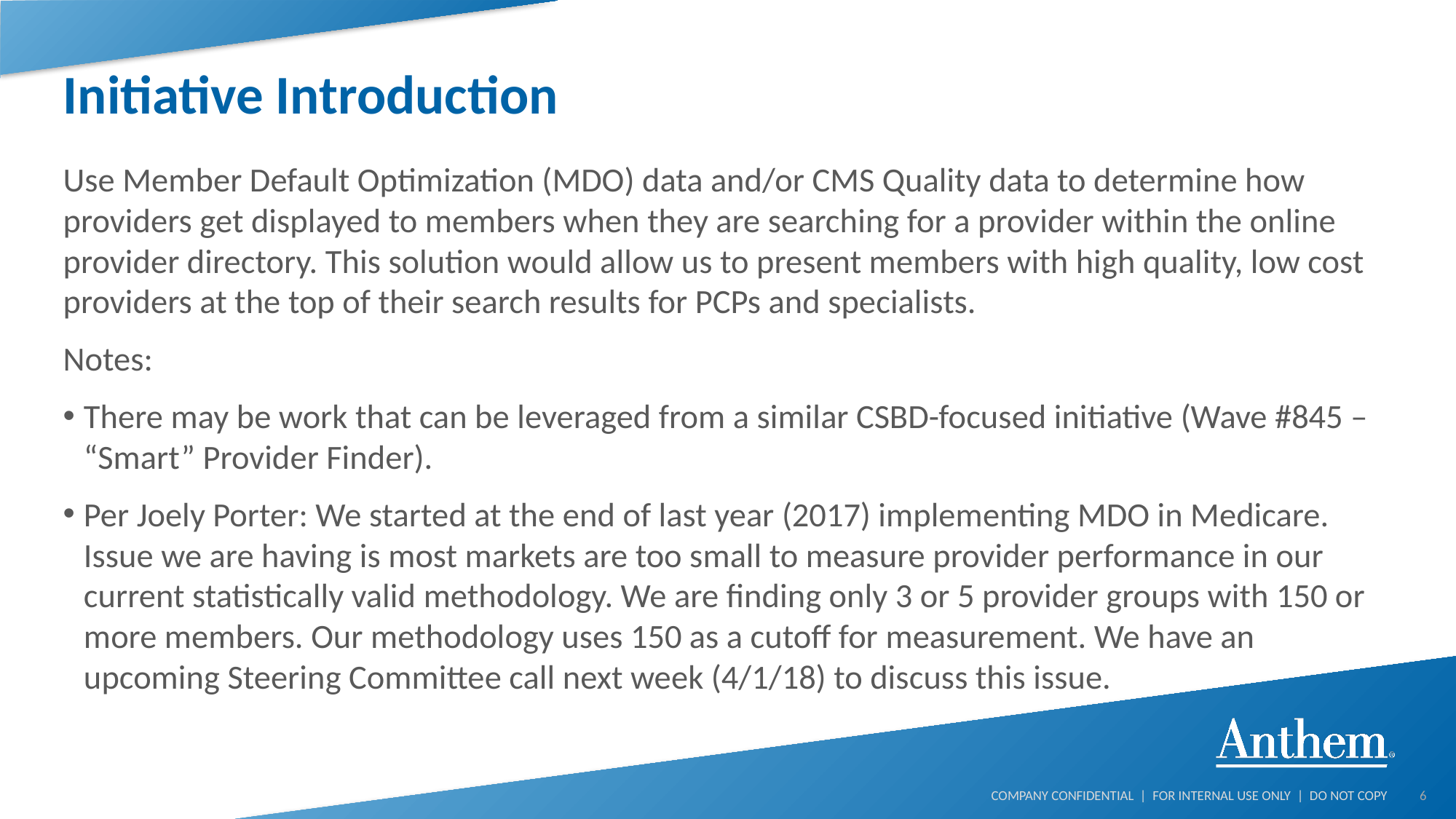

# Initiative Introduction
Use Member Default Optimization (MDO) data and/or CMS Quality data to determine how providers get displayed to members when they are searching for a provider within the online provider directory. This solution would allow us to present members with high quality, low cost providers at the top of their search results for PCPs and specialists.
Notes:
There may be work that can be leveraged from a similar CSBD-focused initiative (Wave #845 – “Smart” Provider Finder).
Per Joely Porter: We started at the end of last year (2017) implementing MDO in Medicare. Issue we are having is most markets are too small to measure provider performance in our current statistically valid methodology. We are finding only 3 or 5 provider groups with 150 or more members. Our methodology uses 150 as a cutoff for measurement. We have an upcoming Steering Committee call next week (4/1/18) to discuss this issue.
6
COMPANY CONFIDENTIAL  |  FOR INTERNAL USE ONLY  |  DO NOT COPY